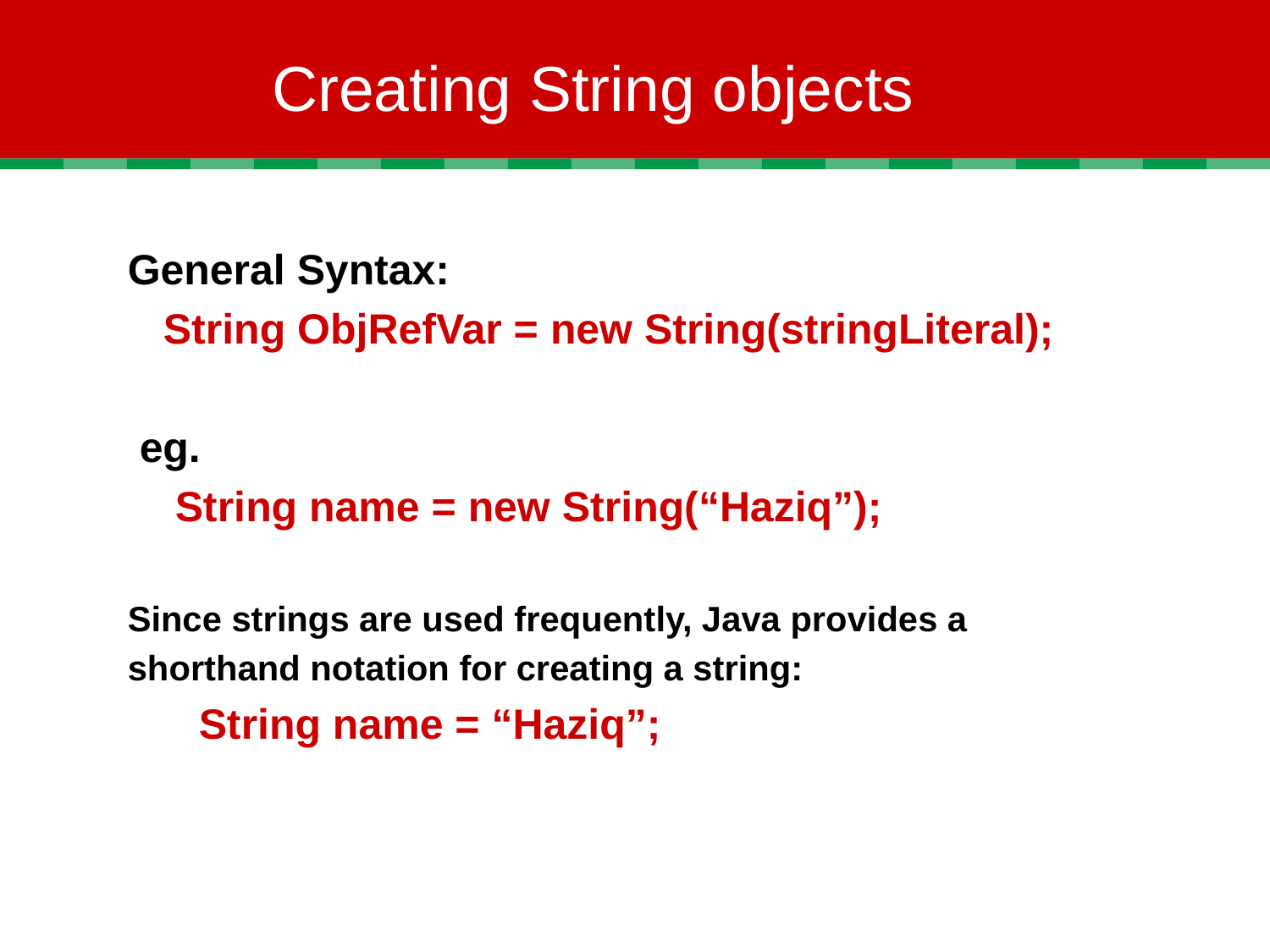

# Creating String objects
General Syntax:
   String ObjRefVar = new String(stringLiteral);

 eg.
    String name = new String(“Haziq”);

Since strings are used frequently, Java provides a
shorthand notation for creating a string:
      String name = “Haziq”;